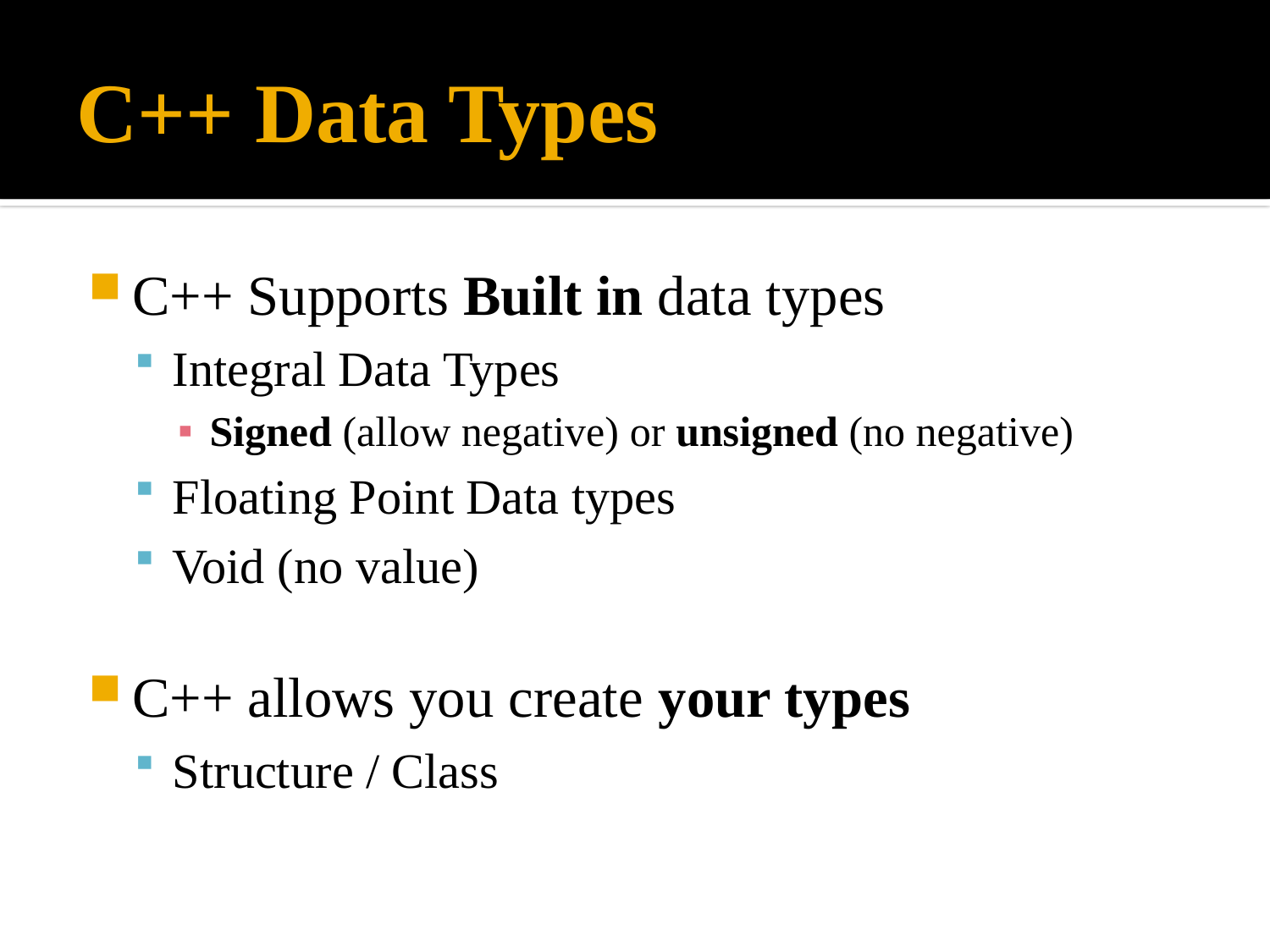

# C++ Data Types
C++ Supports Built in data types
Integral Data Types
Signed (allow negative) or unsigned (no negative)
Floating Point Data types
Void (no value)

C++ allows you create your types
Structure / Class